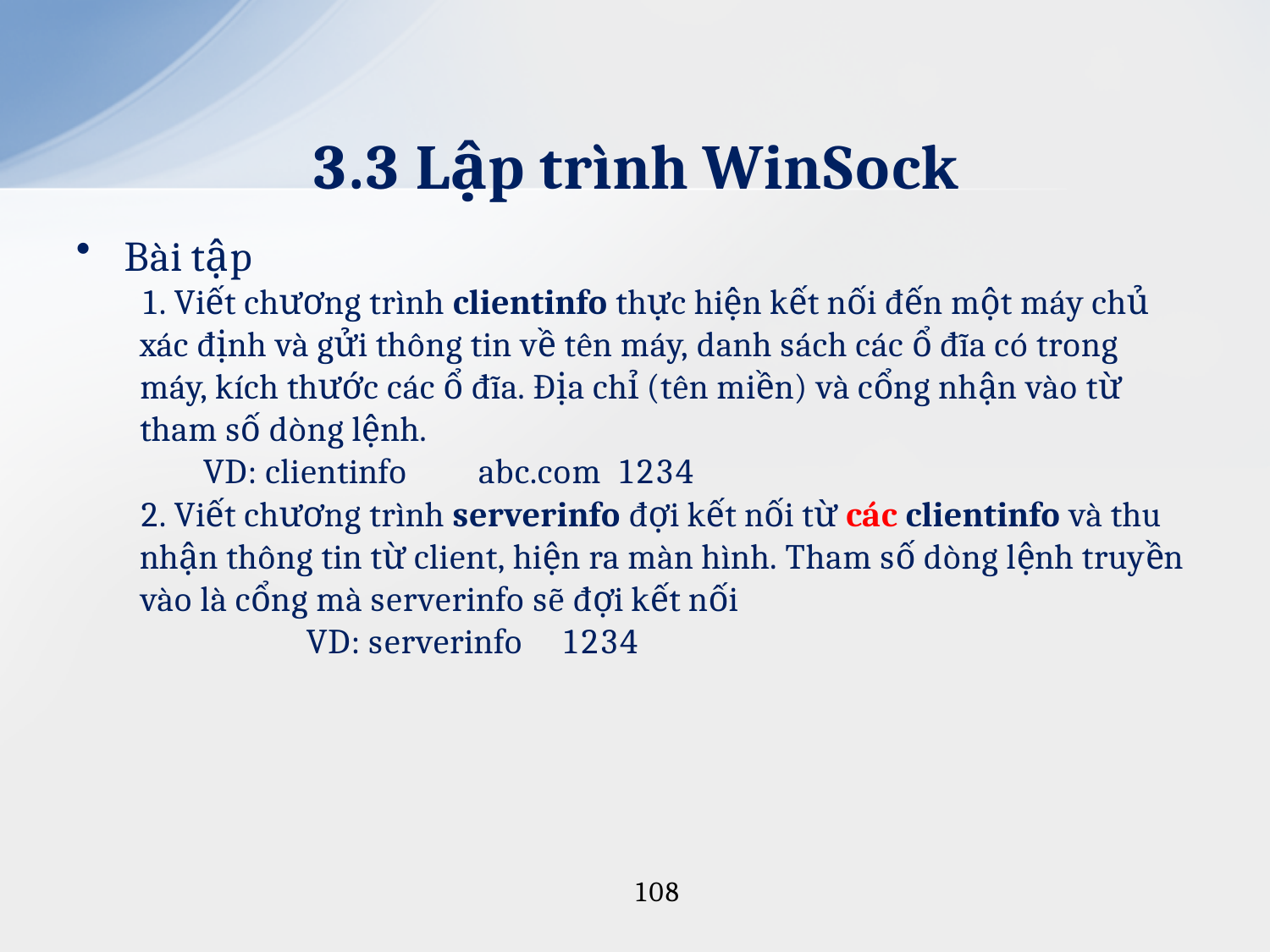

# 3.3 Lập trình WinSock
Bài tập
1. Viết chương trình clientinfo thực hiện kết nối đến một máy chủ xác định và gửi thông tin về tên máy, danh sách các ổ đĩa có trong máy, kích thước các ổ đĩa. Địa chỉ (tên miền) và cổng nhận vào từ tham số dòng lệnh.
VD: clientinfo         abc.com	1234
2. Viết chương trình serverinfo đợi kết nối từ các clientinfo và thu nhận thông tin từ client, hiện ra màn hình. Tham số dòng lệnh truyền vào là cổng mà serverinfo sẽ đợi kết nối
		VD: serverinfo	1234

108